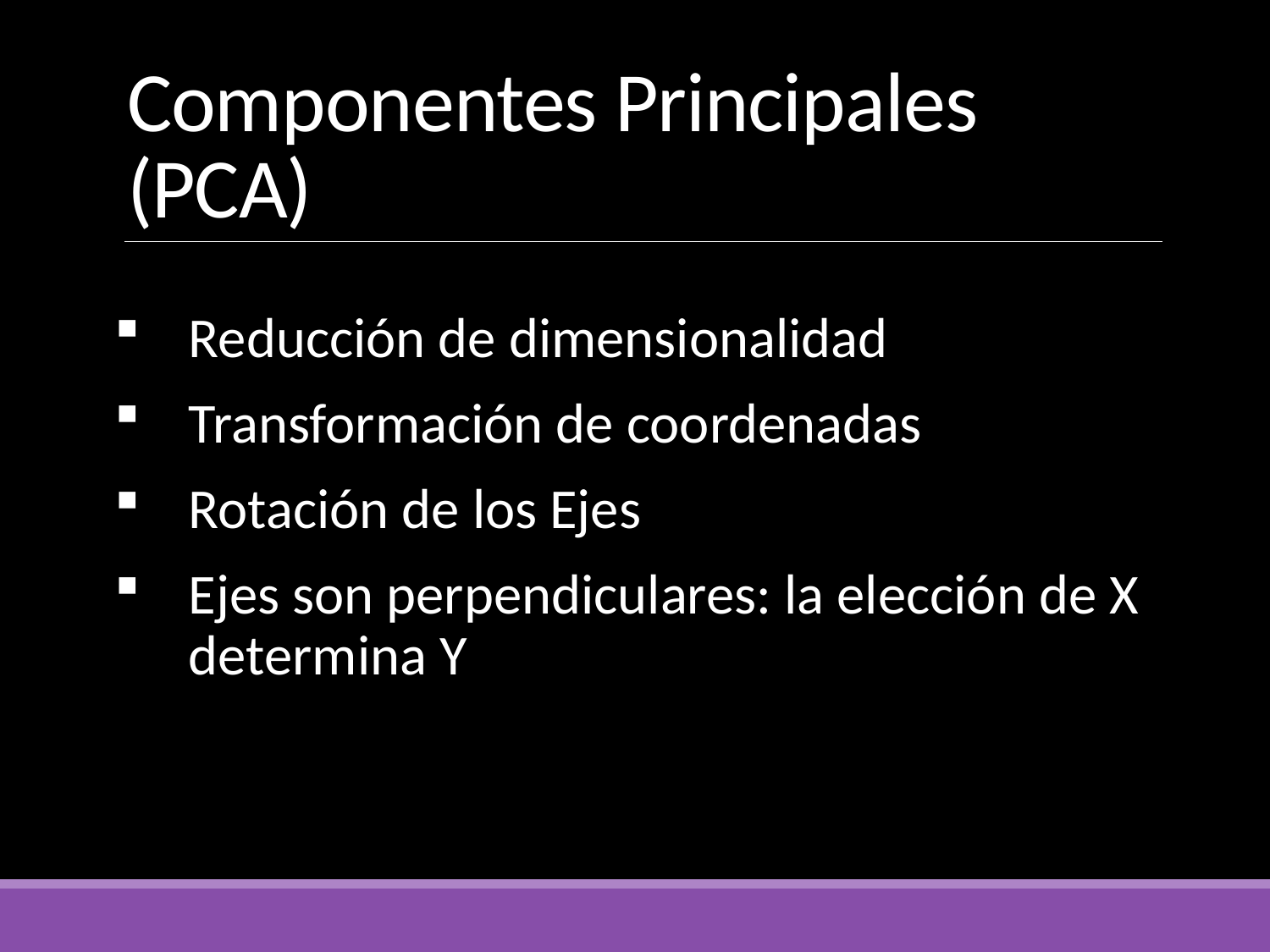

# Componentes Principales (PCA)
Reducción de dimensionalidad
Transformación de coordenadas
Rotación de los Ejes
Ejes son perpendiculares: la elección de X determina Y